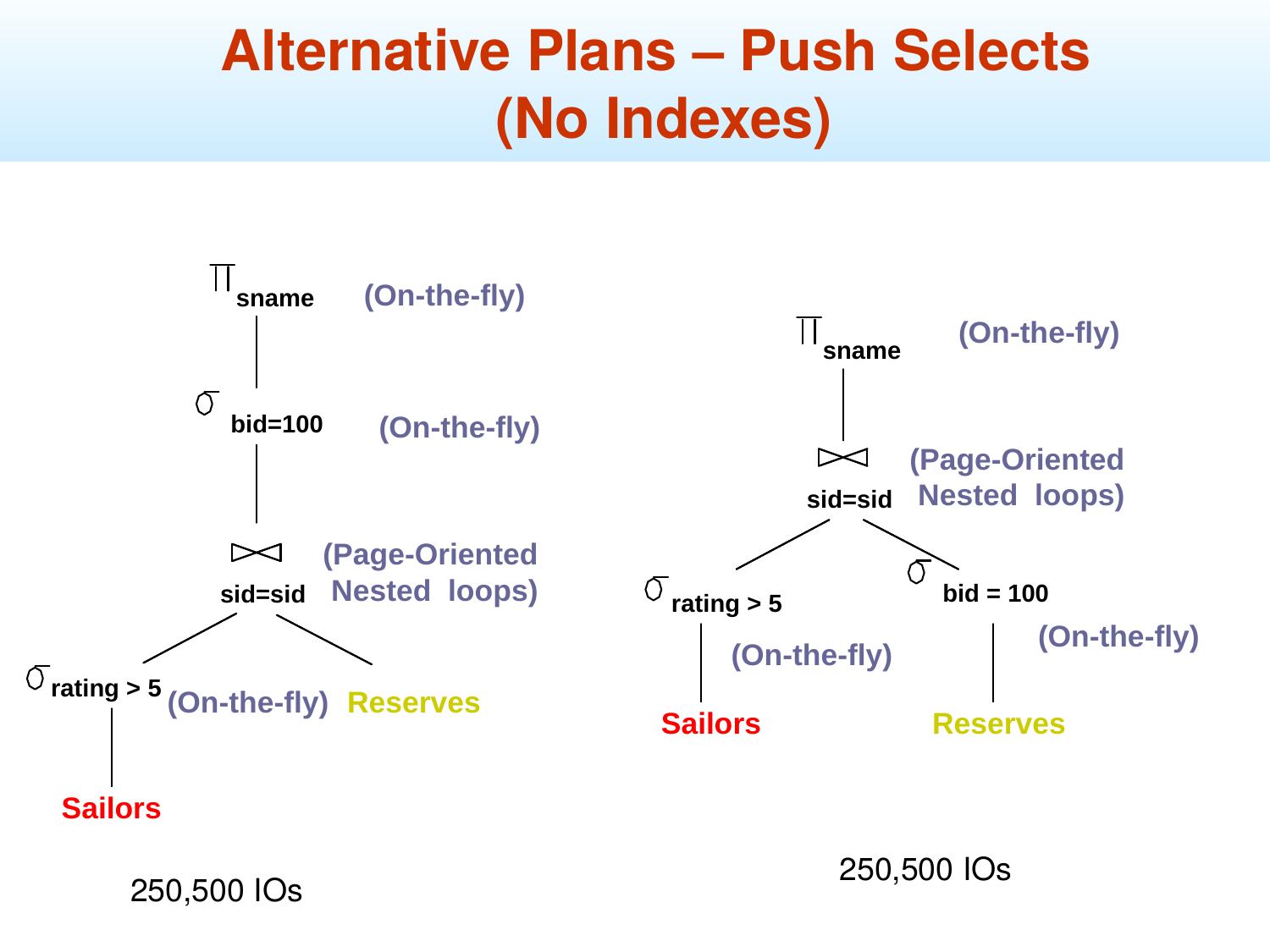

Alternative Plans – Push Selects
(No Indexes)

(On-the-fly)
sname

(On-the-fly)
bid=100

(Page-Oriented
 Nested  loops)

sid=sid

rating > 5
(On-the-fly)
Reserves

Sailors
(On-the-fly)

sname

(Page-Oriented
 Nested  loops)

sid=sid

bid = 100

rating > 5
(On-the-fly)

(On-the-fly)
Sailors
Reserves
250,500 IOs
250,500 IOs
10